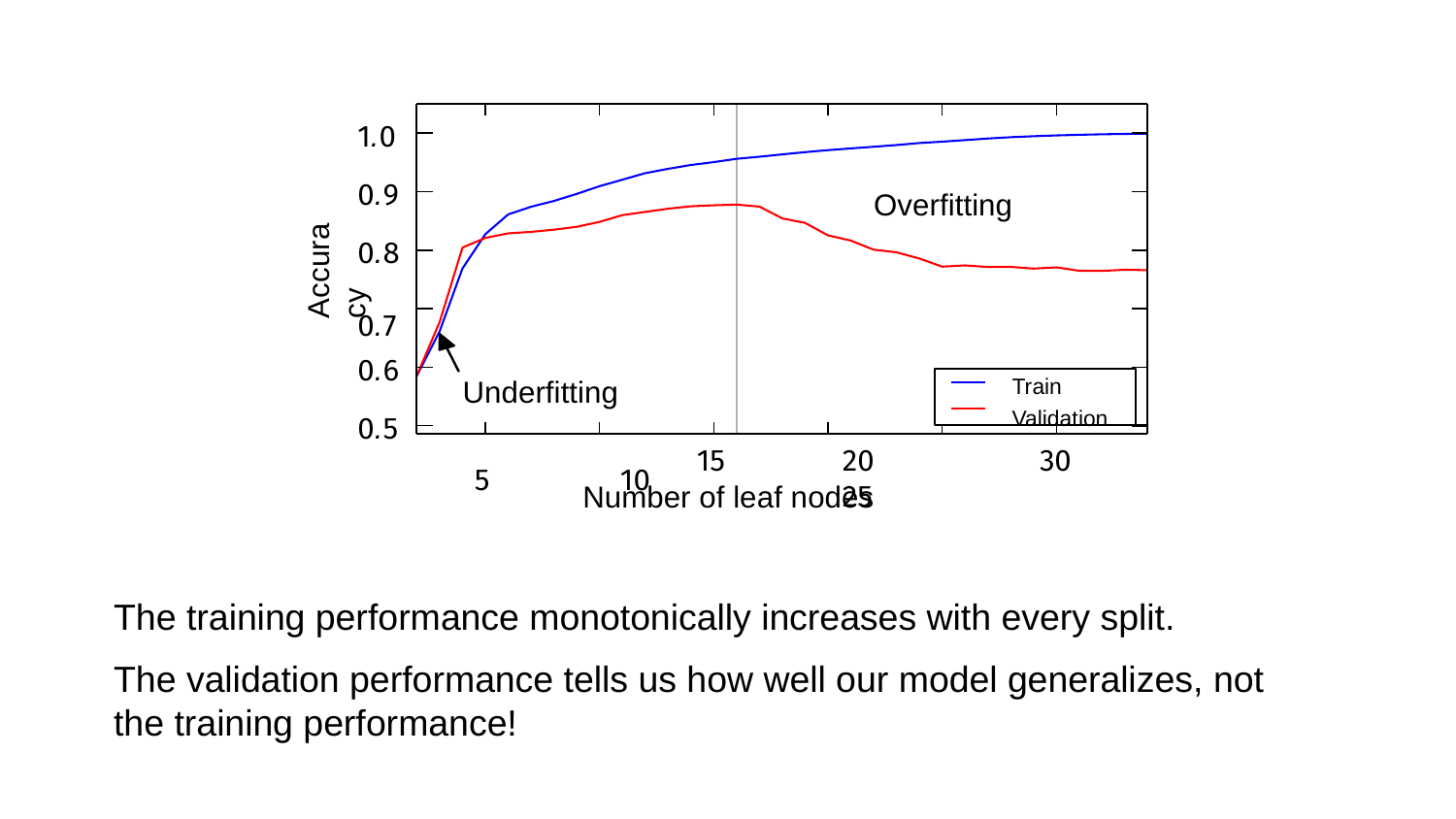

1.0
0.9
Overfitting
0.8

0.7
Accuracy

0.6
Train  Validation

Underfitting

5	10
0.5
15	20	25
30
Number of leaf nodes

The training performance monotonically increases with every split.
The validation performance tells us how well our model generalizes, not  the training performance!